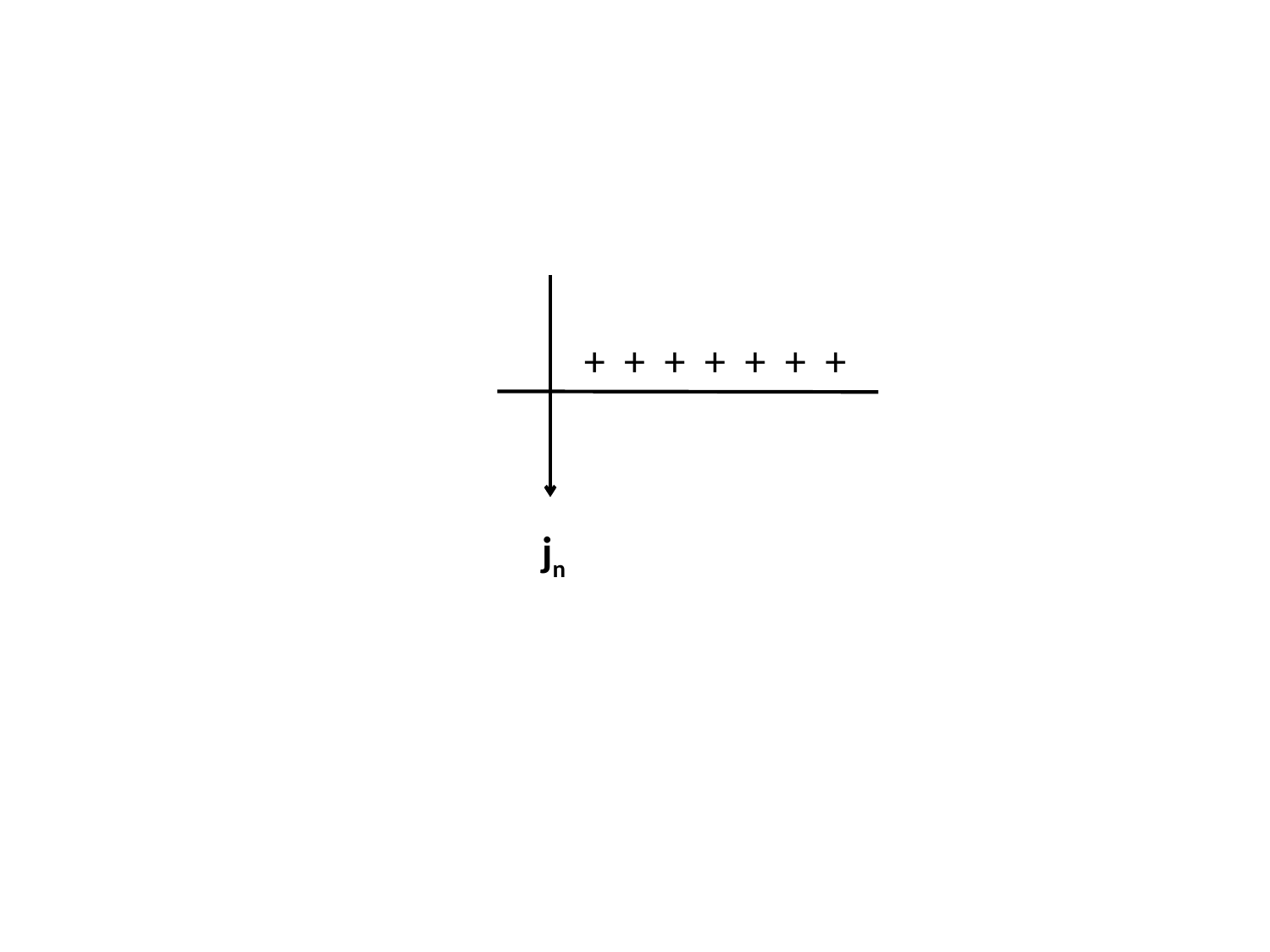

+  +  +  +  +  +  +
jn